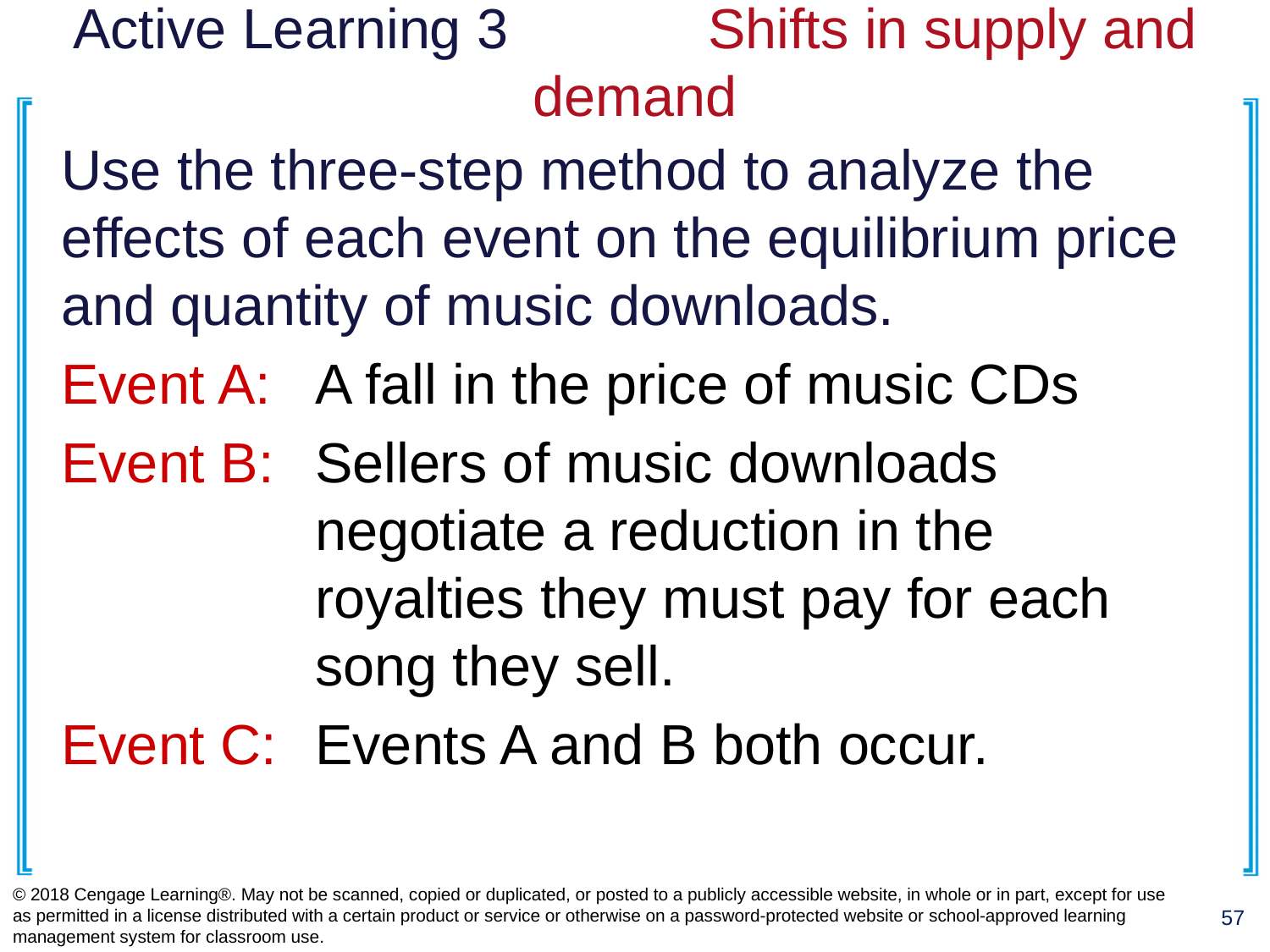

# Active Learning 3		Shifts in supply and demand
Use the three-step method to analyze the effects of each event on the equilibrium price and quantity of music downloads.
Event A:  	A fall in the price of music CDs
Event B:  	Sellers of music downloads 				negotiate a reduction in the 				royalties they must pay for each 			song they sell.
Event C:  	Events A and B both occur.

© 2018 Cengage Learning®. May not be scanned, copied or duplicated, or posted to a publicly accessible website, in whole or in part, except for use as permitted in a license distributed with a certain product or service or otherwise on a password-protected website or school-approved learning management system for classroom use.
57